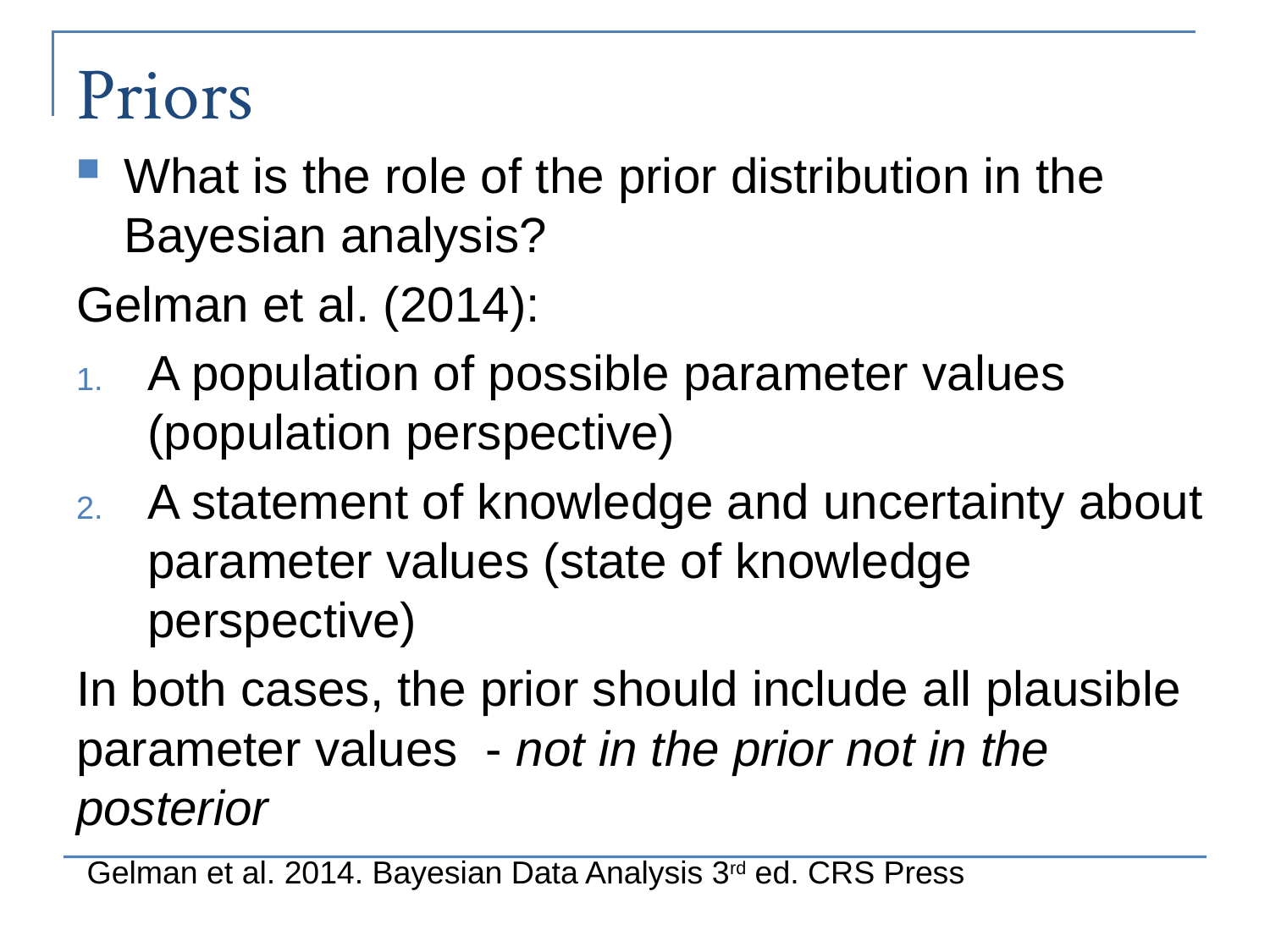

# Priors
What is the role of the prior distribution in the Bayesian analysis?
Gelman et al. (2014):
A population of possible parameter values (population perspective)
A statement of knowledge and uncertainty about parameter values (state of knowledge perspective)
In both cases, the prior should include all plausible parameter values  - not in the prior not in the posterior

Gelman et al. 2014. Bayesian Data Analysis 3rd ed. CRS Press